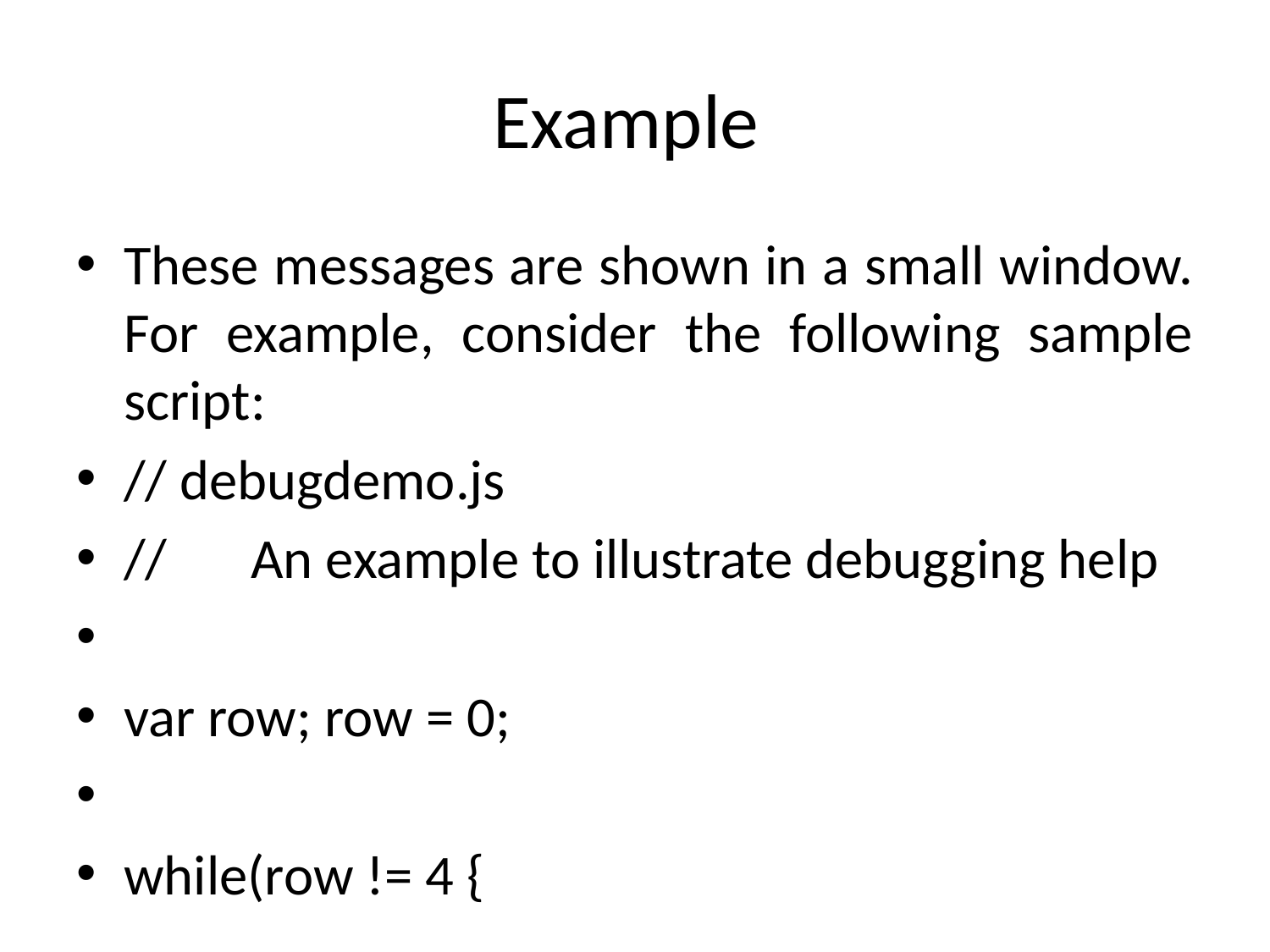

# Example
These messages are shown in a small window. For example, consider the following sample script:
// debugdemo.js
//	An example to illustrate debugging help

var row; row = 0;

while(row != 4 {